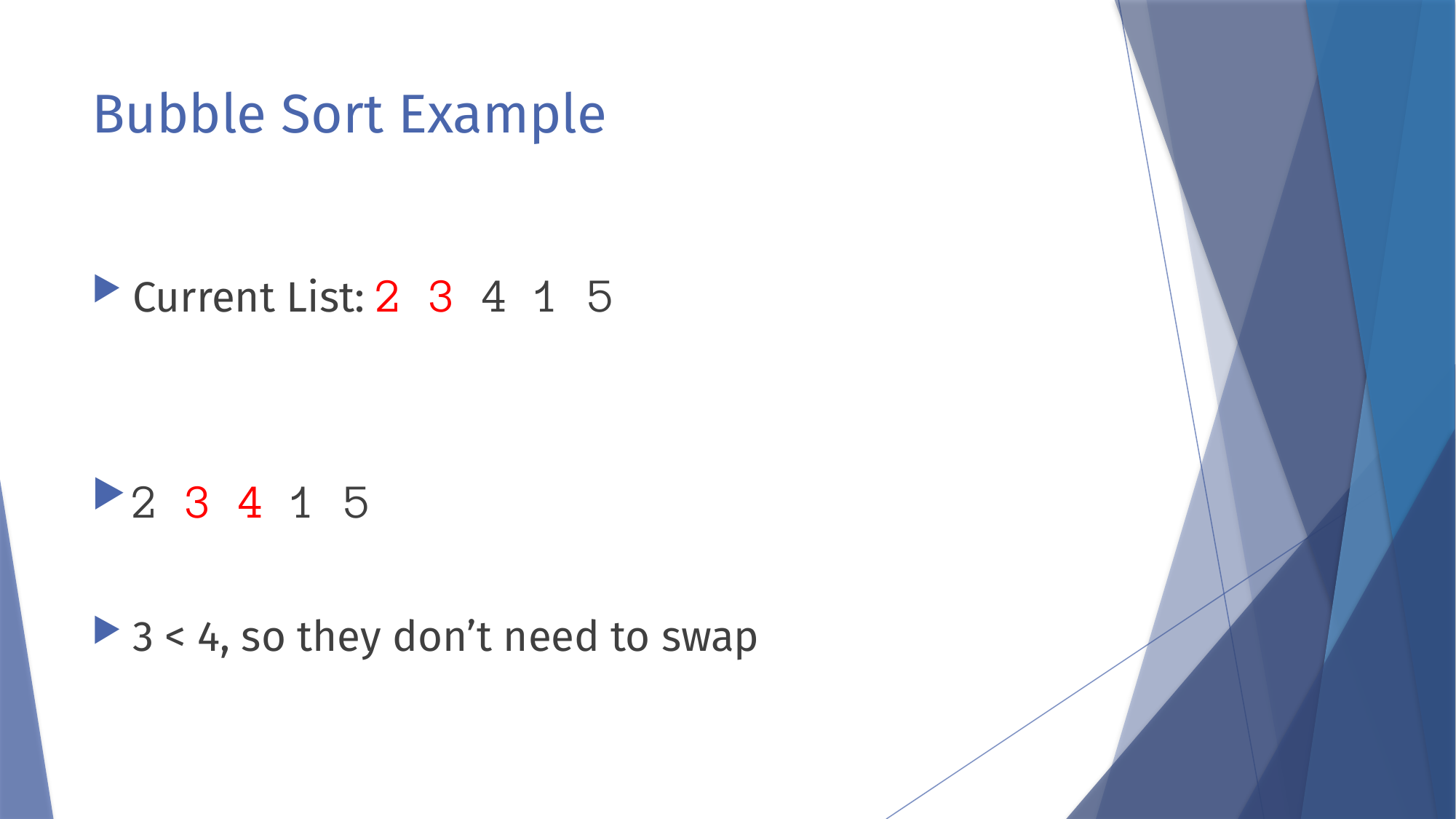

# Bubble Sort Example
Current List: 2 3 4 1 5

2 3 4 1 5

3 < 4, so they don’t need to swap